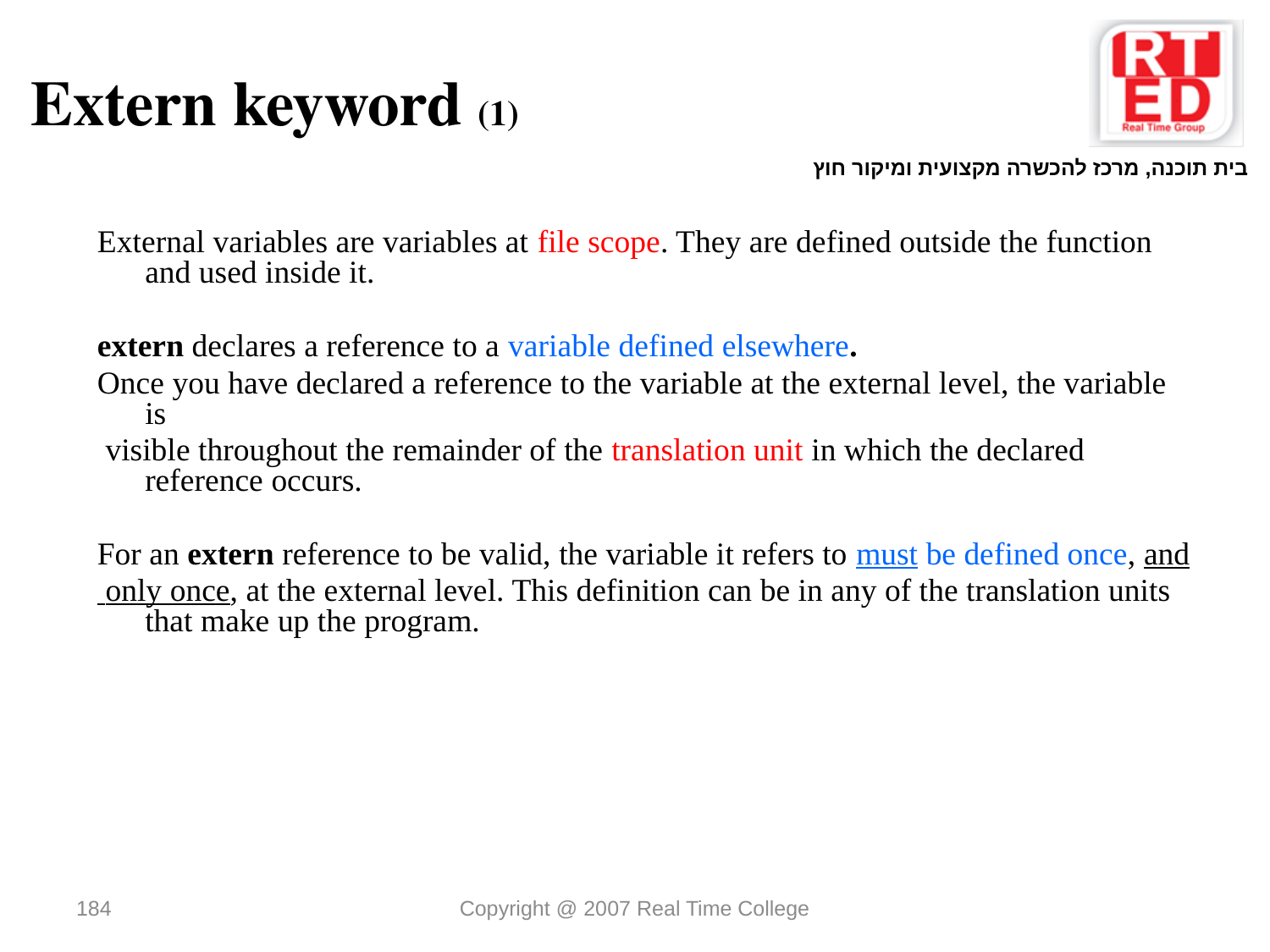

# Extern keyword (1)
External variables are variables at file scope. They are defined outside the function and used inside it.

extern declares a reference to a variable defined elsewhere.
Once you have declared a reference to the variable at the external level, the variable is
 visible throughout the remainder of the translation unit in which the declared reference occurs.

For an extern reference to be valid, the variable it refers to must be defined once, and
 only once, at the external level. This definition can be in any of the translation units that make up the program.

184
Copyright @ 2007 Real Time College